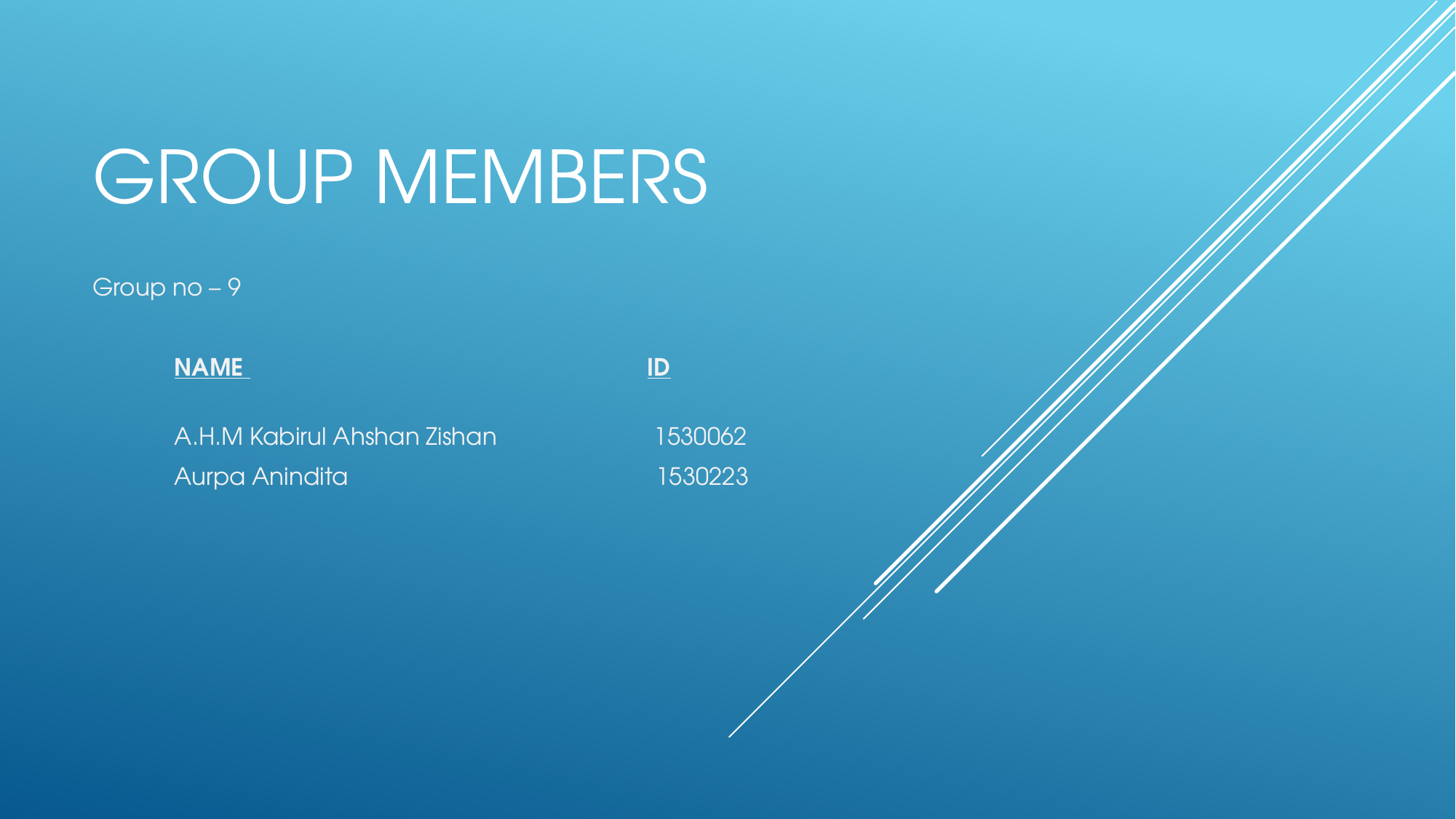

# Group Members
Group no – 9

	NAME                                                            ID
 	A.H.M Kabirul Ahshan Zishan                        1530062
	Aurpa Anindita                                               1530223